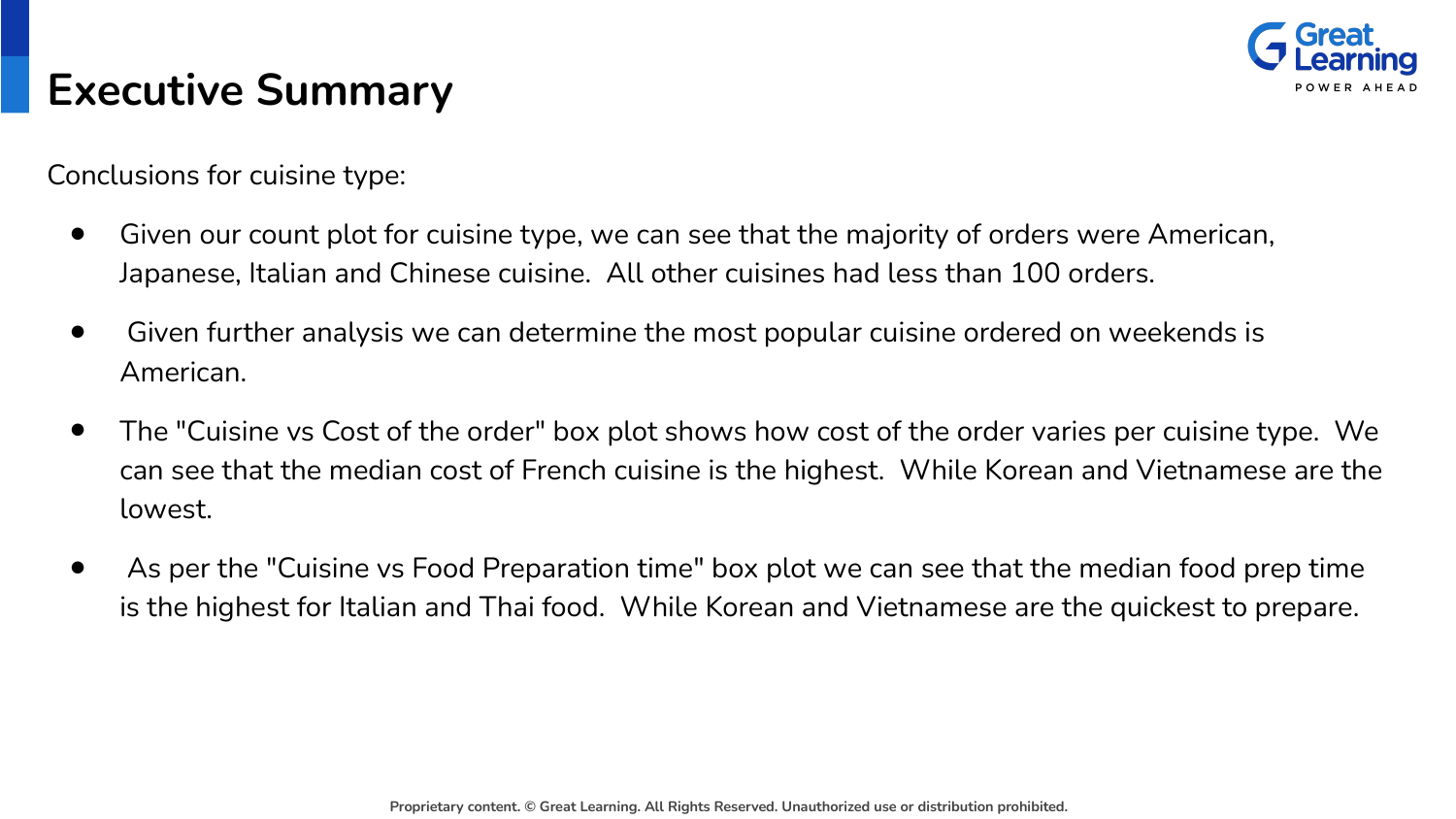

# Executive Summary
Conclusions for cuisine type:
Given our count plot for cuisine type, we can see that the majority of orders were American, Japanese, Italian and Chinese cuisine.  All other cuisines had less than 100 orders.
 Given further analysis we can determine the most popular cuisine ordered on weekends is American.
The "Cuisine vs Cost of the order" box plot shows how cost of the order varies per cuisine type.  We can see that the median cost of French cuisine is the highest.  While Korean and Vietnamese are the lowest.
 As per the "Cuisine vs Food Preparation time" box plot we can see that the median food prep time is the highest for Italian and Thai food.  While Korean and Vietnamese are the quickest to prepare.